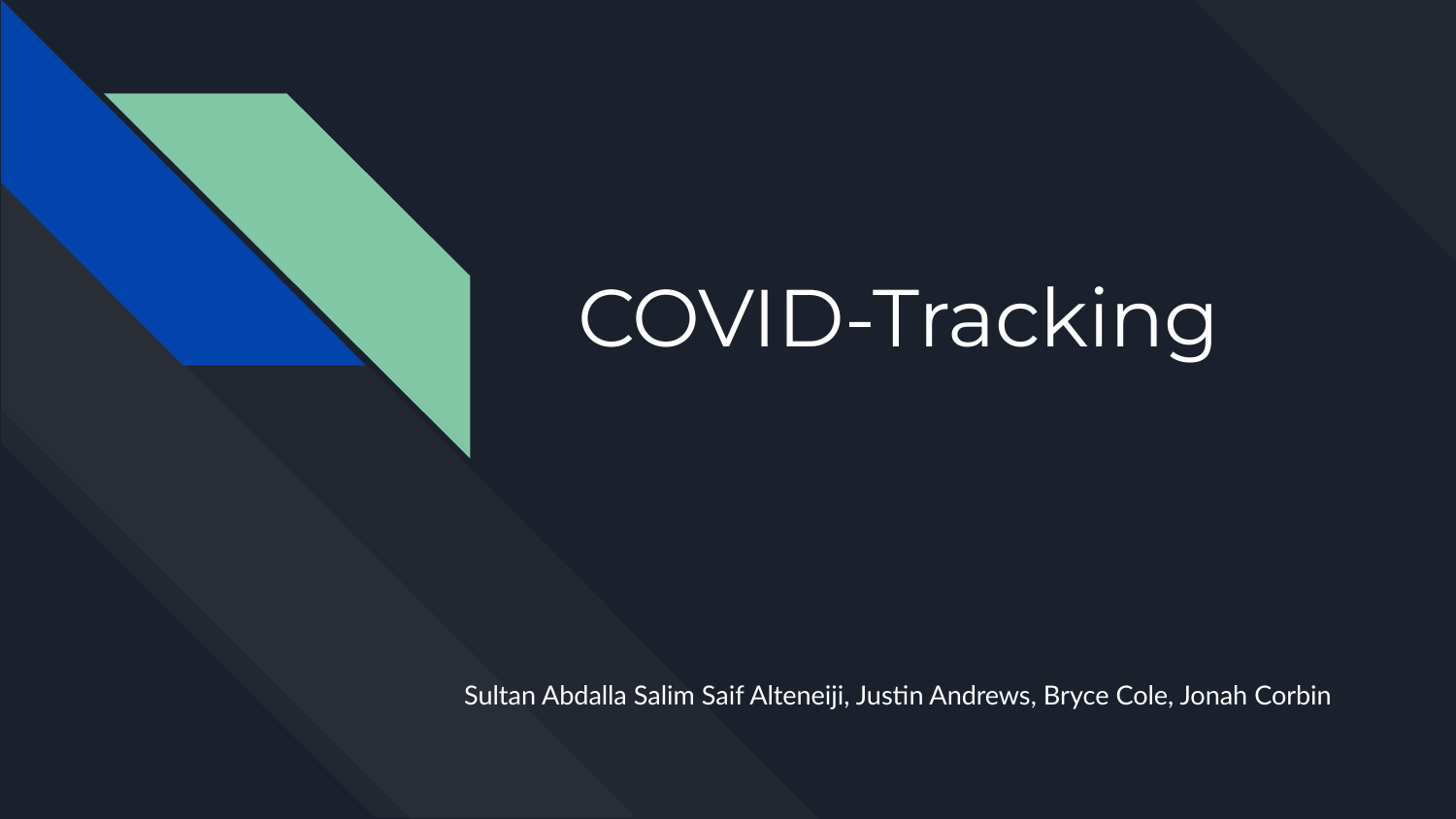

# COVID-Tracking

Sultan Abdalla Salim Saif Alteneiji, Justin Andrews, Bryce Cole, Jonah Corbin